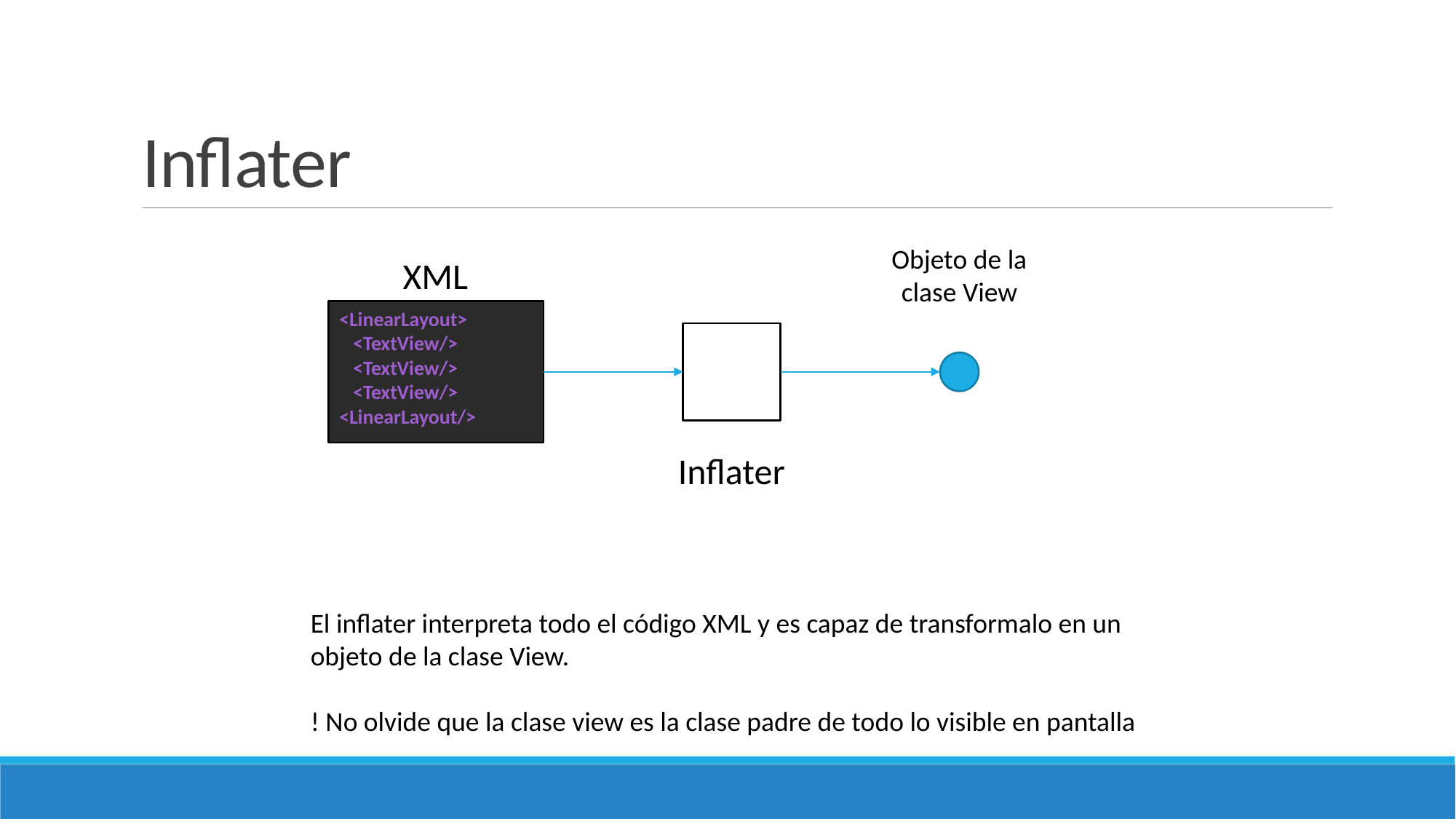

# Inflater
Objeto de la clase View
XML
<LinearLayout>
   <TextView/>
   <TextView/>
   <TextView/>
<LinearLayout/>

Inflater
El inflater interpreta todo el código XML y es capaz de transformalo en un objeto de la clase View.

! No olvide que la clase view es la clase padre de todo lo visible en pantalla